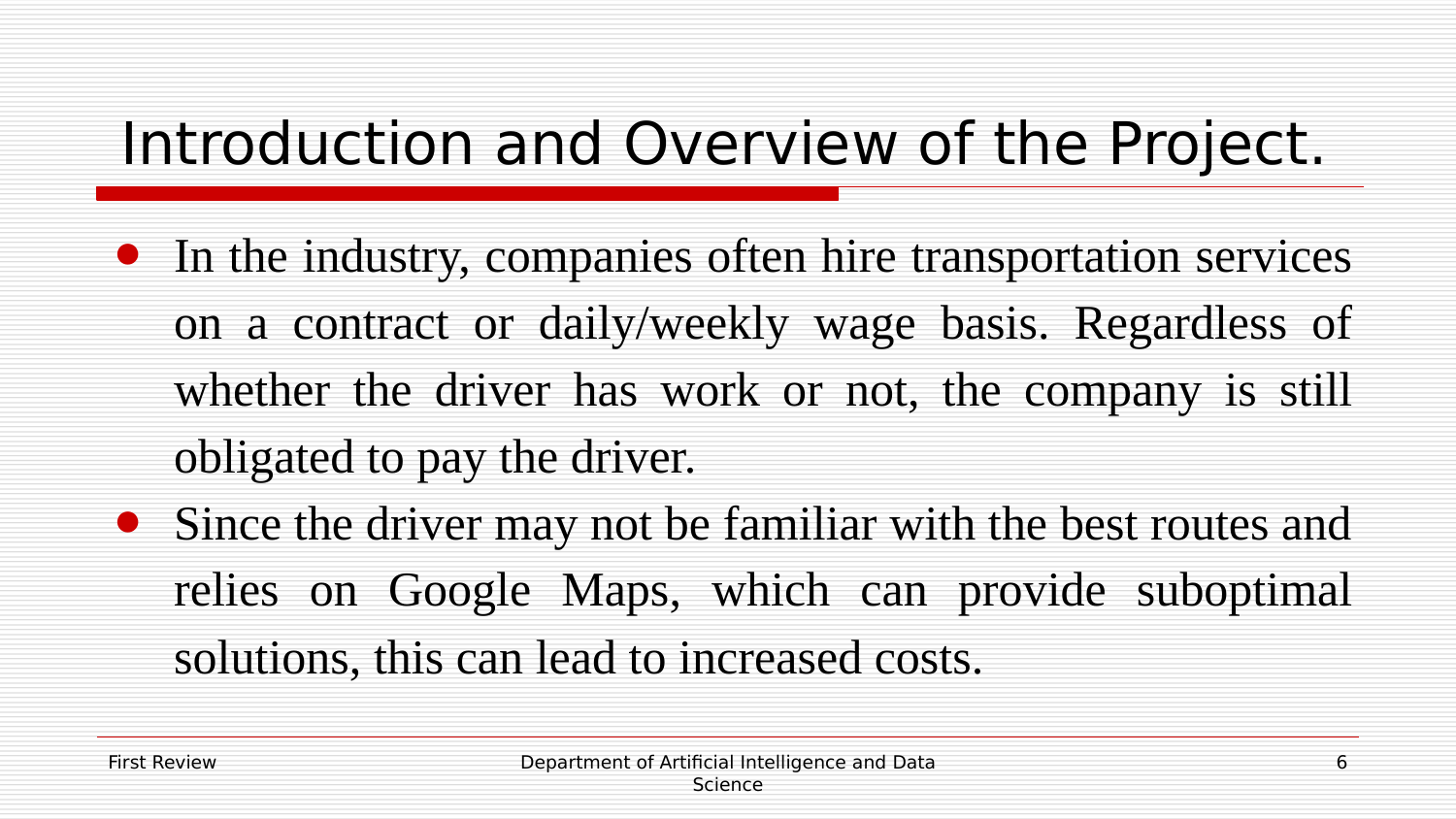

# Introduction and Overview of the Project.
In the industry, companies often hire transportation services on a contract or daily/weekly wage basis. Regardless of whether the driver has work or not, the company is still obligated to pay the driver.
Since the driver may not be familiar with the best routes and relies on Google Maps, which can provide suboptimal solutions, this can lead to increased costs.

First Review
Department of Artificial Intelligence and Data Science
6